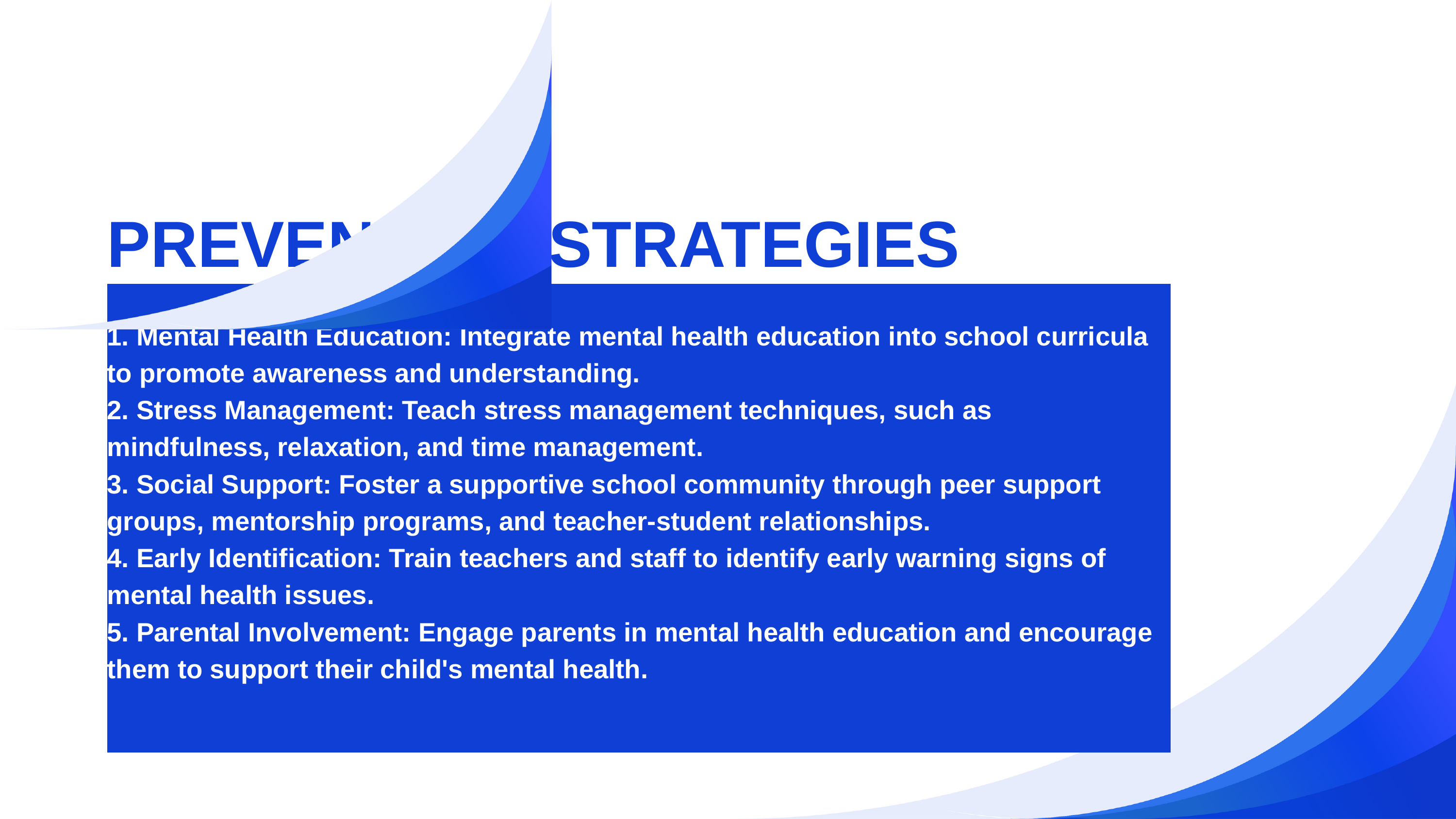

PREVENTION STRATEGIES

1. Mental Health Education: Integrate mental health education into school curricula to promote awareness and understanding.
2. Stress Management: Teach stress management techniques, such as mindfulness, relaxation, and time management.
3. Social Support: Foster a supportive school community through peer support groups, mentorship programs, and teacher-student relationships.
4. Early Identification: Train teachers and staff to identify early warning signs of mental health issues.
5. Parental Involvement: Engage parents in mental health education and encourage them to support their child's mental health.